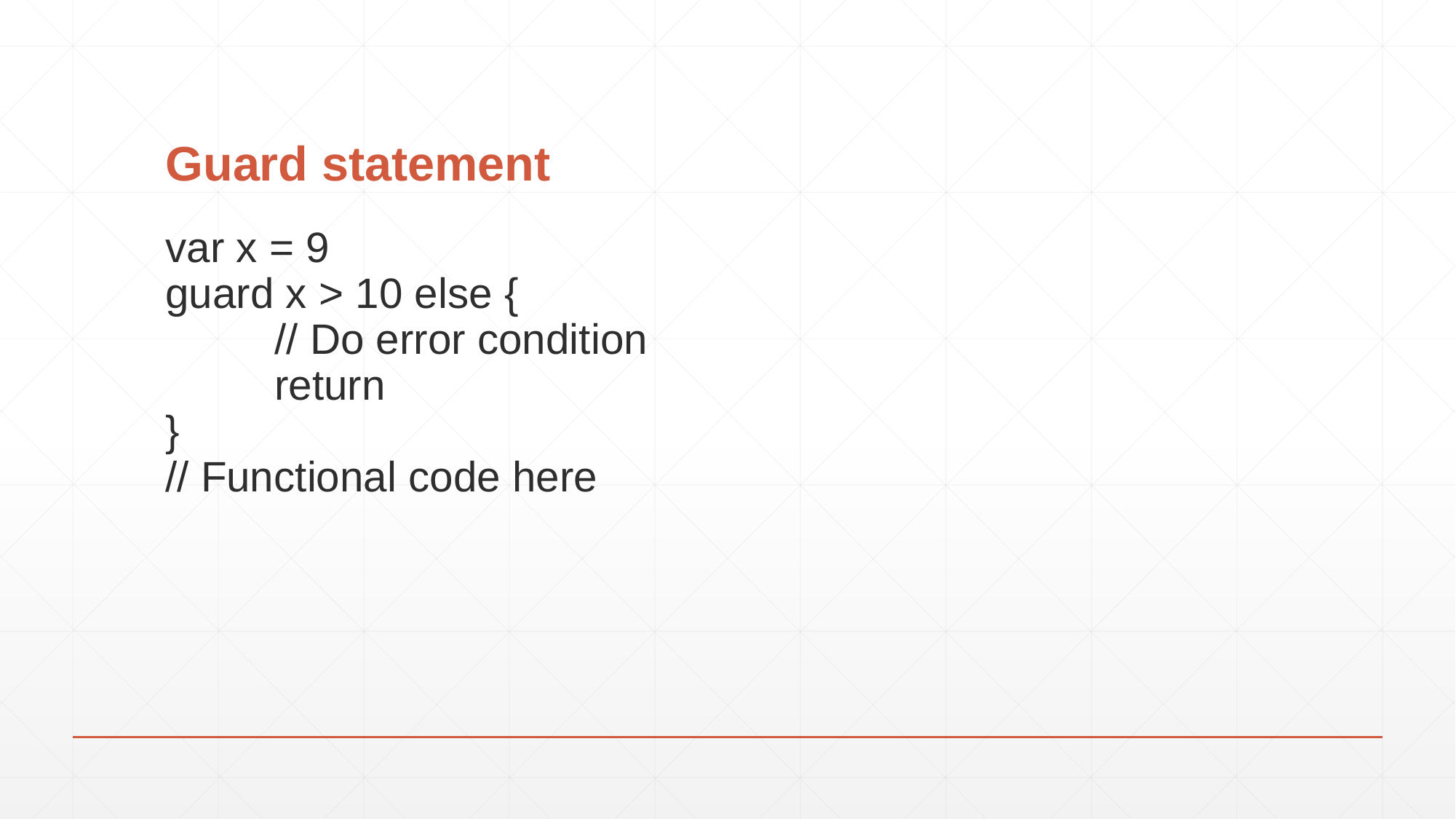

# Guard statement
var x = 9
guard x > 10 else {
	// Do error condition
	return
}
// Functional code here